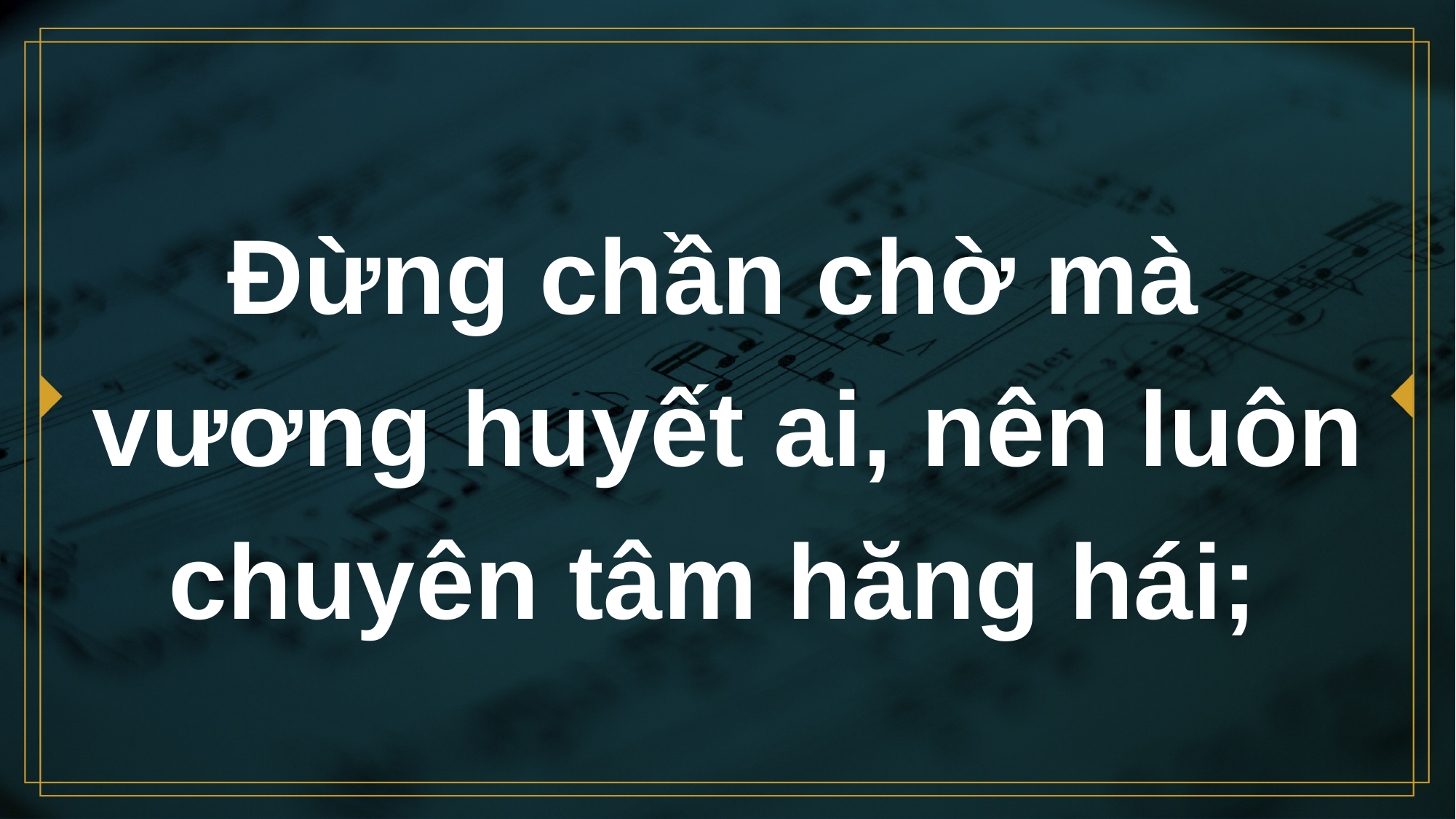

# Đừng chần chờ mà vương huyết ai, nên luôn chuyên tâm hăng hái;